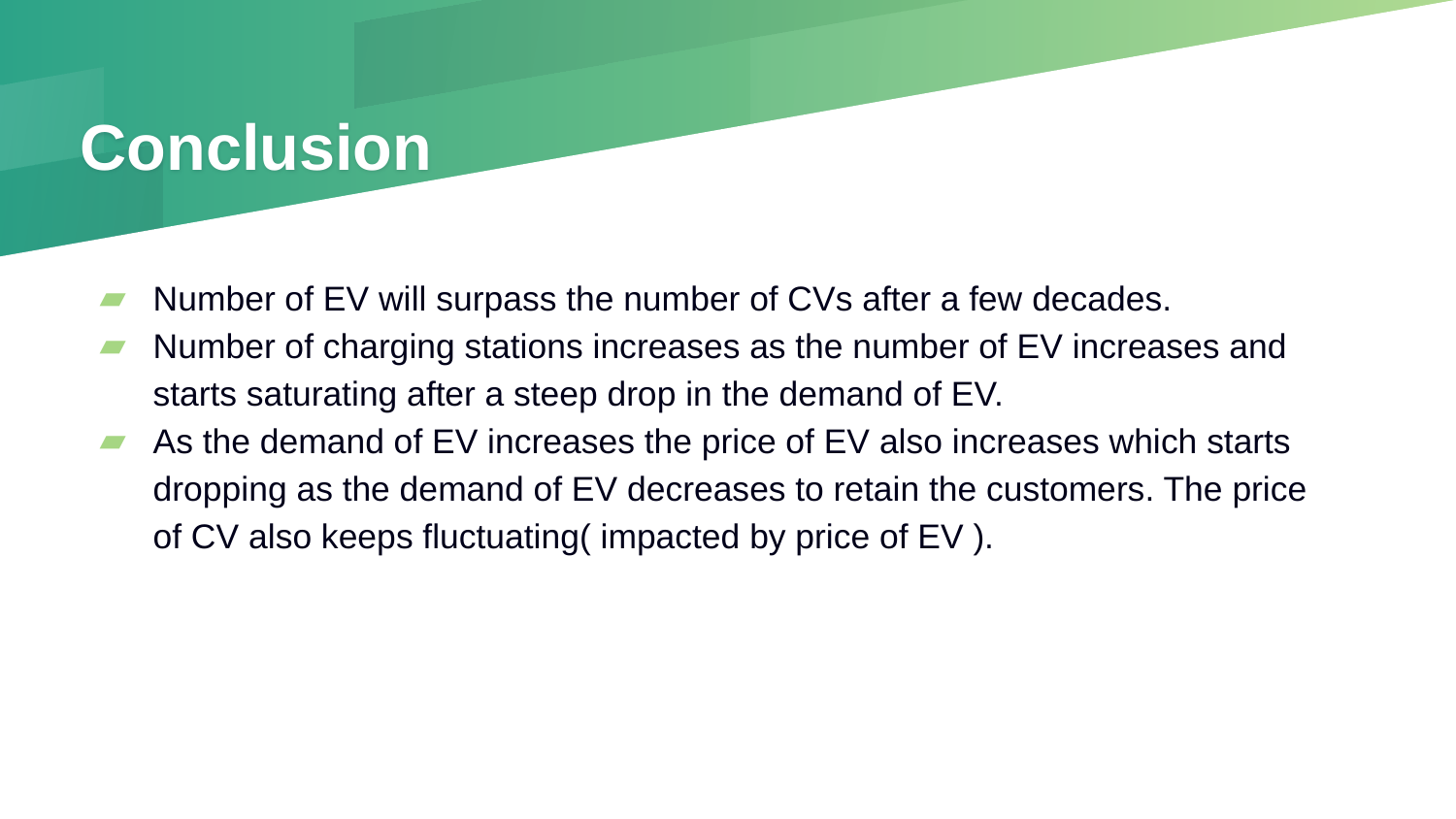

Conclusion
Number of EV will surpass the number of CVs after a few decades.
Number of charging stations increases as the number of EV increases and starts saturating after a steep drop in the demand of EV.
As the demand of EV increases the price of EV also increases which starts dropping as the demand of EV decreases to retain the customers. The price of CV also keeps fluctuating( impacted by price of EV ).